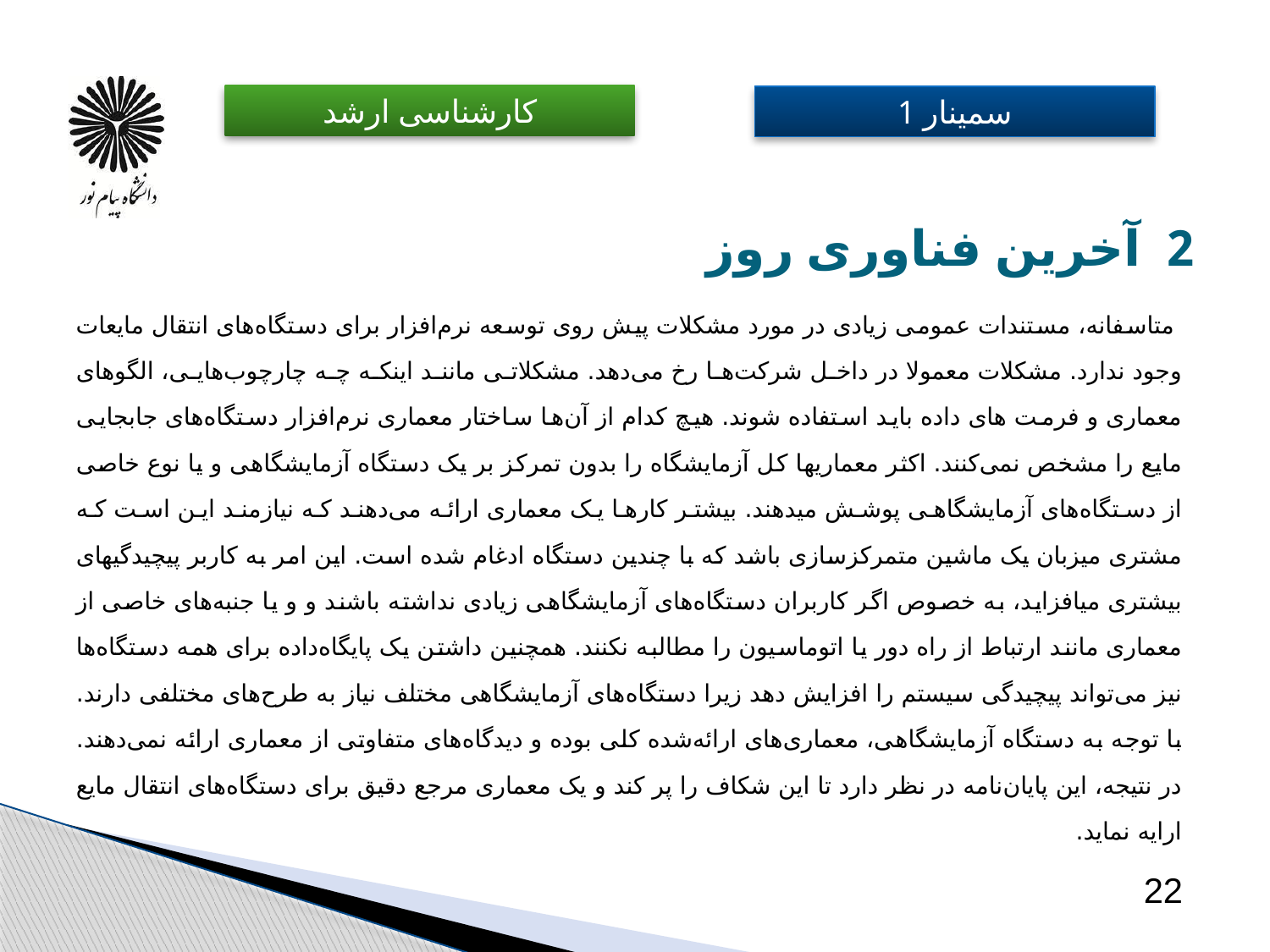

# 2  آخرین فناوری روز
 متاسفانه، مستندات عمومی زیادی در مورد مشکلات پیش روی توسعه نرم‌افزار برای دستگاه‌های انتقال مایعات وجود ندارد. مشکلات معمولا در داخل شرکت‌ها رخ می‌دهد. مشکلاتی مانند اینکه چه چارچوب‌هایی، الگوهای معماری و فرمت های داده باید استفاده شوند. هیچ کدام از آن‌ها ساختار معماری نرم‌افزار دستگاه‌های جابجایی مایع را مشخص نمی‌کنند. اکثر معماری­ها کل آزمایشگاه را بدون تمرکز بر یک دستگاه آزمایشگاهی و یا نوع خاصی از دستگاه‌های آزمایشگاهی پوشش می­دهند. بیشتر کارها یک معماری ارائه می‌دهند که نیازمند این است که مشتری میزبان یک ماشین متمرکزسازی باشد که با چندین دستگاه ادغام شده است. این امر به کاربر پیچیدگی­های بیشتری می­افزاید، به خصوص اگر کاربران دستگاه‌های آزمایشگاهی زیادی نداشته باشند و و یا جنبه‌های خاصی از معماری مانند ارتباط از راه دور یا اتوماسیون را مطالبه نکنند. همچنین داشتن یک پایگاه‌داده برای همه دستگاه‌ها نیز می‌تواند پیچیدگی سیستم را افزایش دهد زیرا دستگاه‌های آزمایشگاهی مختلف نیاز به طرح‌های مختلفی دارند. با توجه به دستگاه آزمایشگاهی، معماری‌های ارائه‌شده کلی بوده و دیدگاه‌های متفاوتی از معماری ارائه نمی‌دهند. در نتیجه، این پایان‌نامه در نظر دارد تا این شکاف را پر کند و یک معماری مرجع دقیق برای دستگاه‌های انتقال مایع ارایه نماید.
22